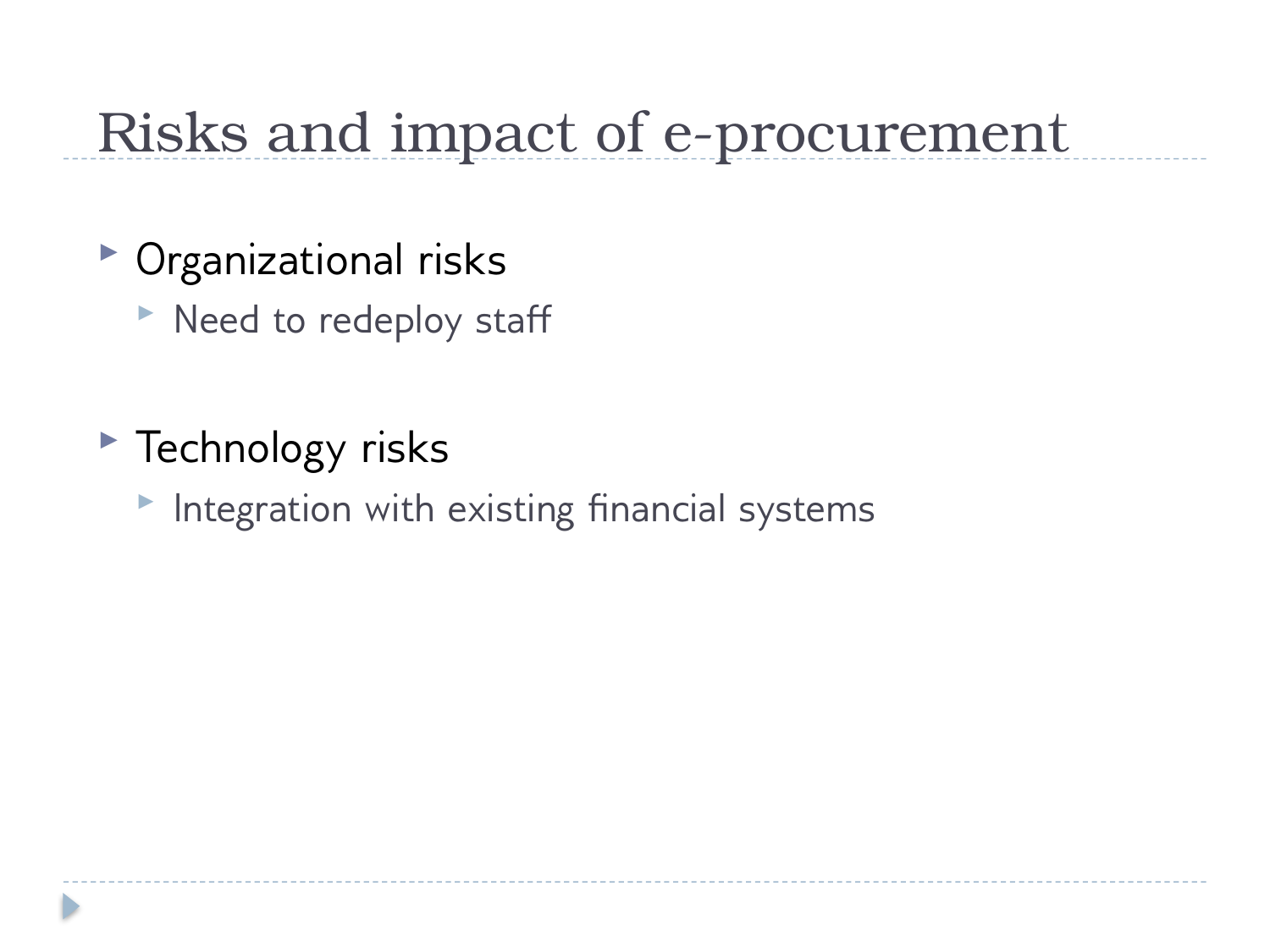

# Risks and impact of e-procurement
Organizational risks
Need to redeploy staff

Technology risks
Integration with existing financial systems